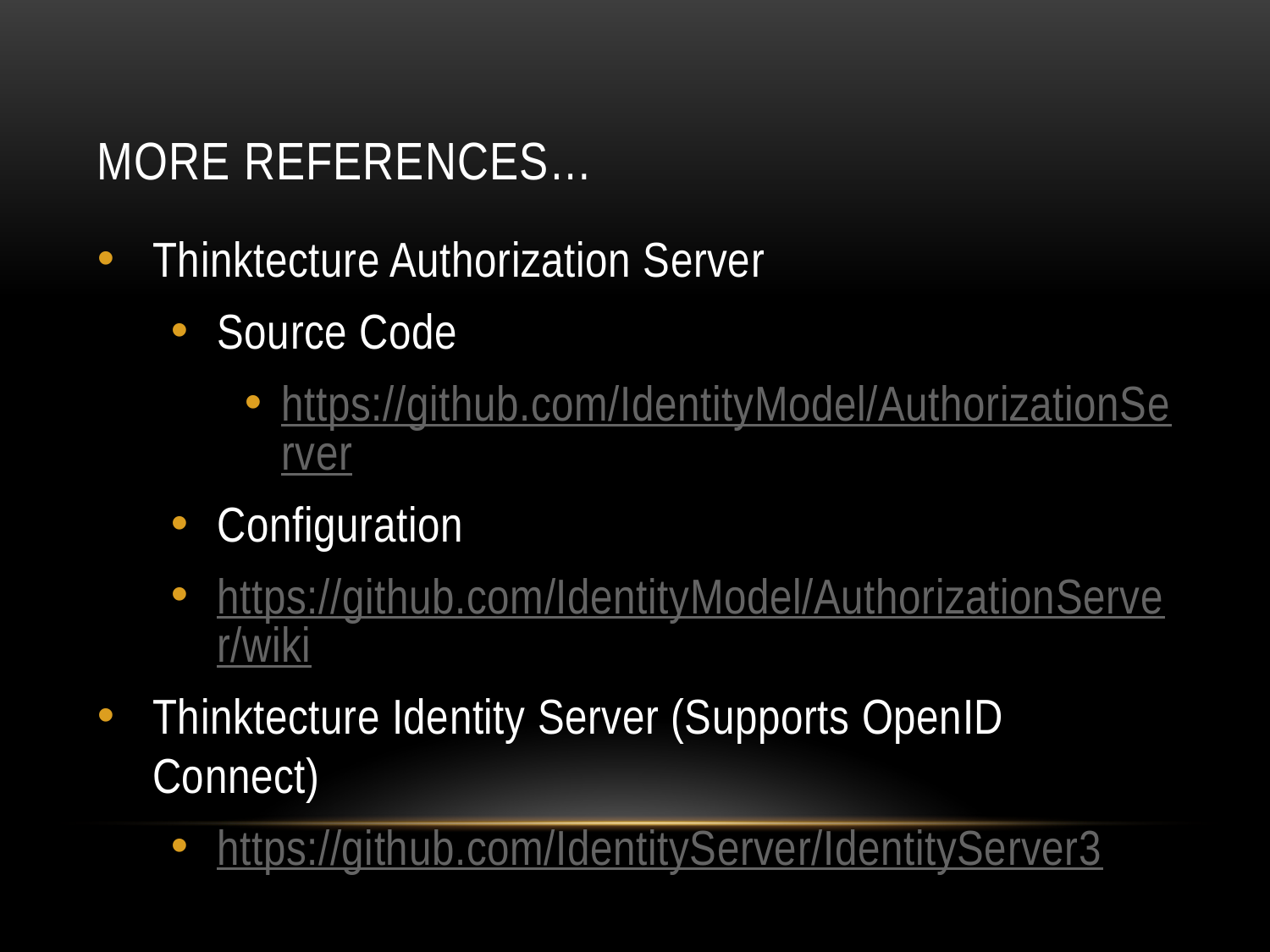

# More references…
Thinktecture Authorization Server
Source Code
https://github.com/IdentityModel/AuthorizationServer
Configuration
https://github.com/IdentityModel/AuthorizationServer/wiki
Thinktecture Identity Server (Supports OpenID Connect)
https://github.com/IdentityServer/IdentityServer3